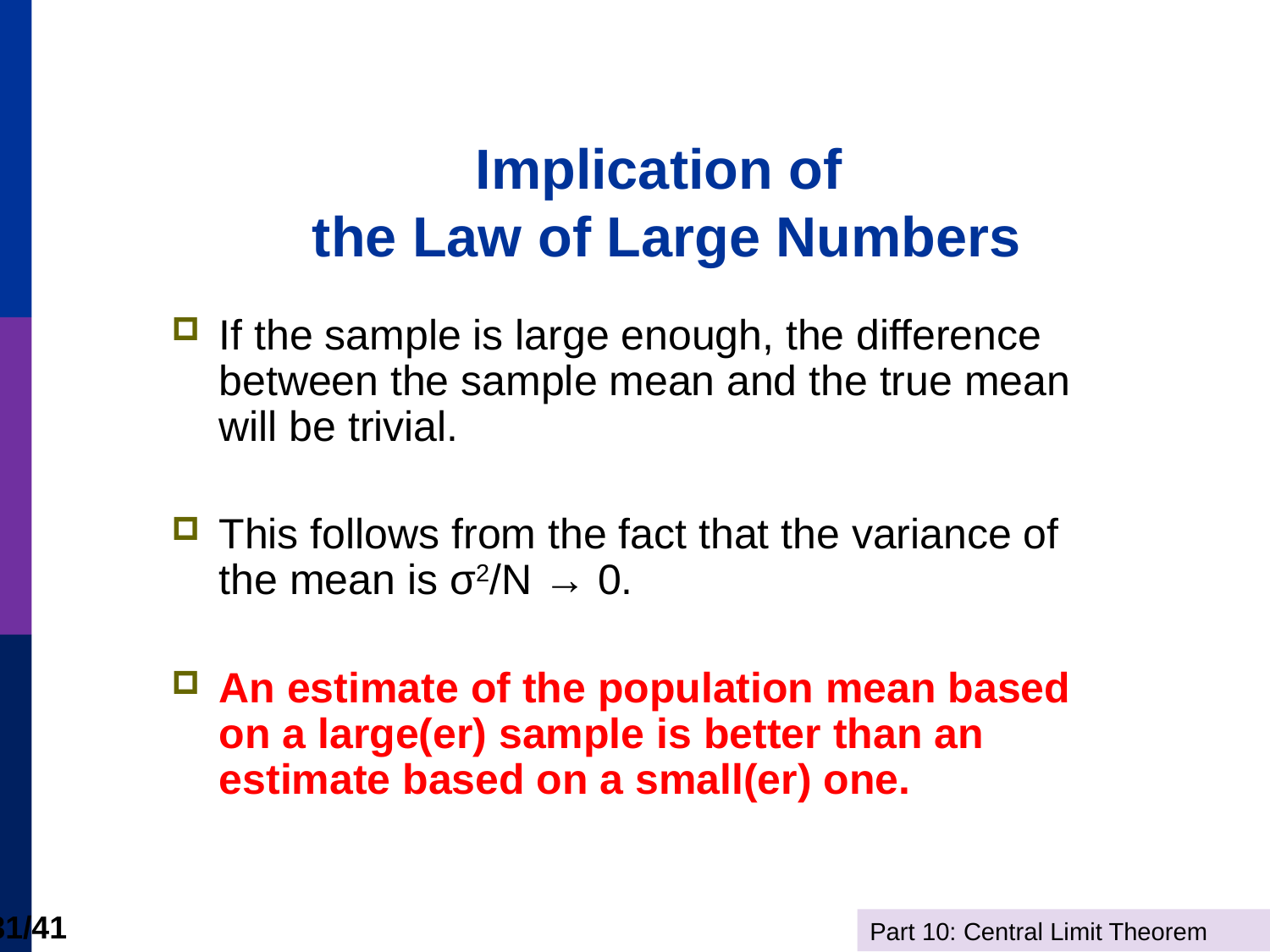

# Implication of the Law of Large Numbers
If the sample is large enough, the difference between the sample mean and the true mean will be trivial.

This follows from the fact that the variance of the mean is σ2/N → 0.

An estimate of the population mean based on a large(er) sample is better than an estimate based on a small(er) one.